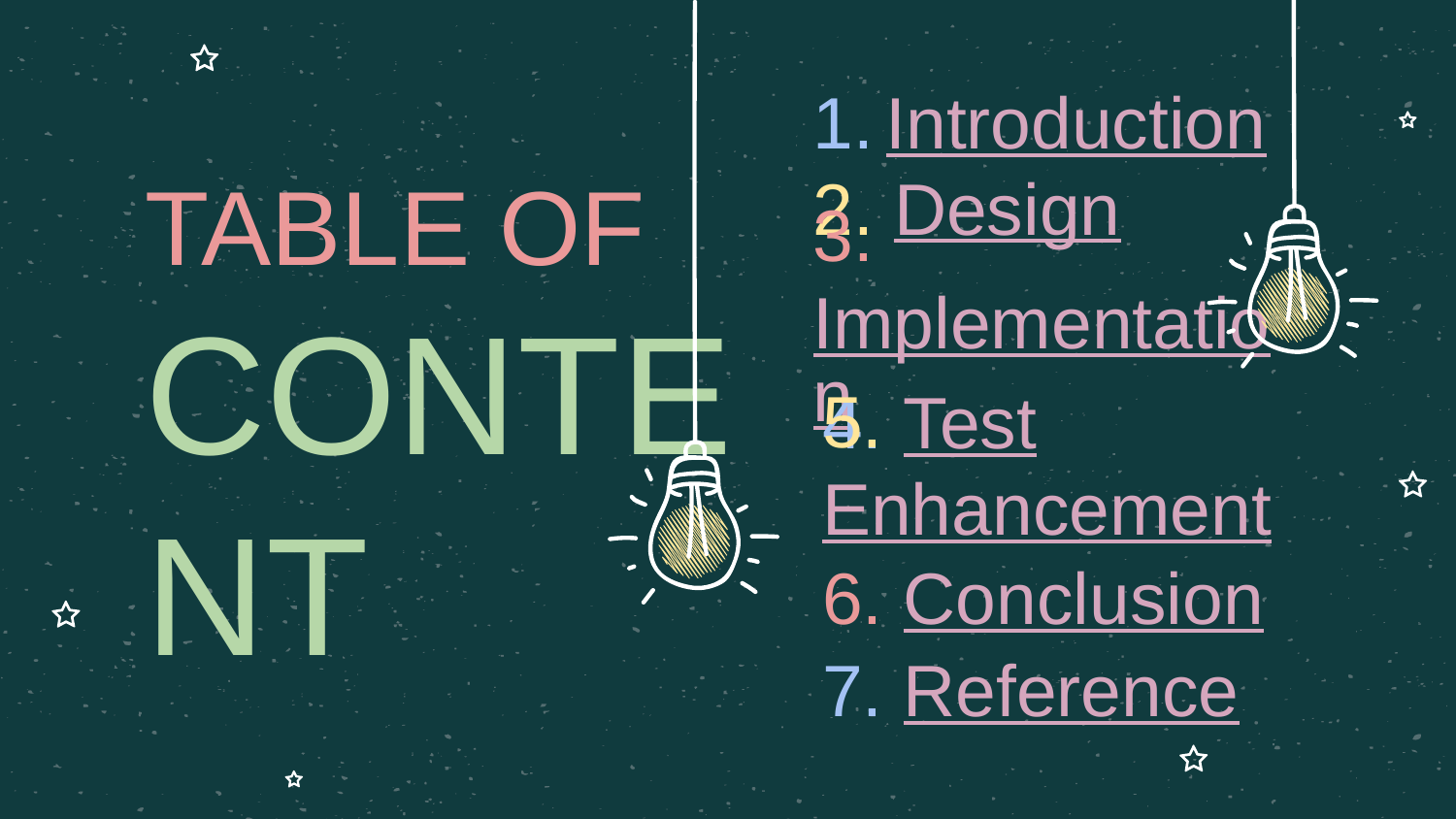

# Introduction
2. Design
TABLE OF CONTENT
3. Implementation
4. Test
5. Enhancement
6. Conclusion
7. Reference